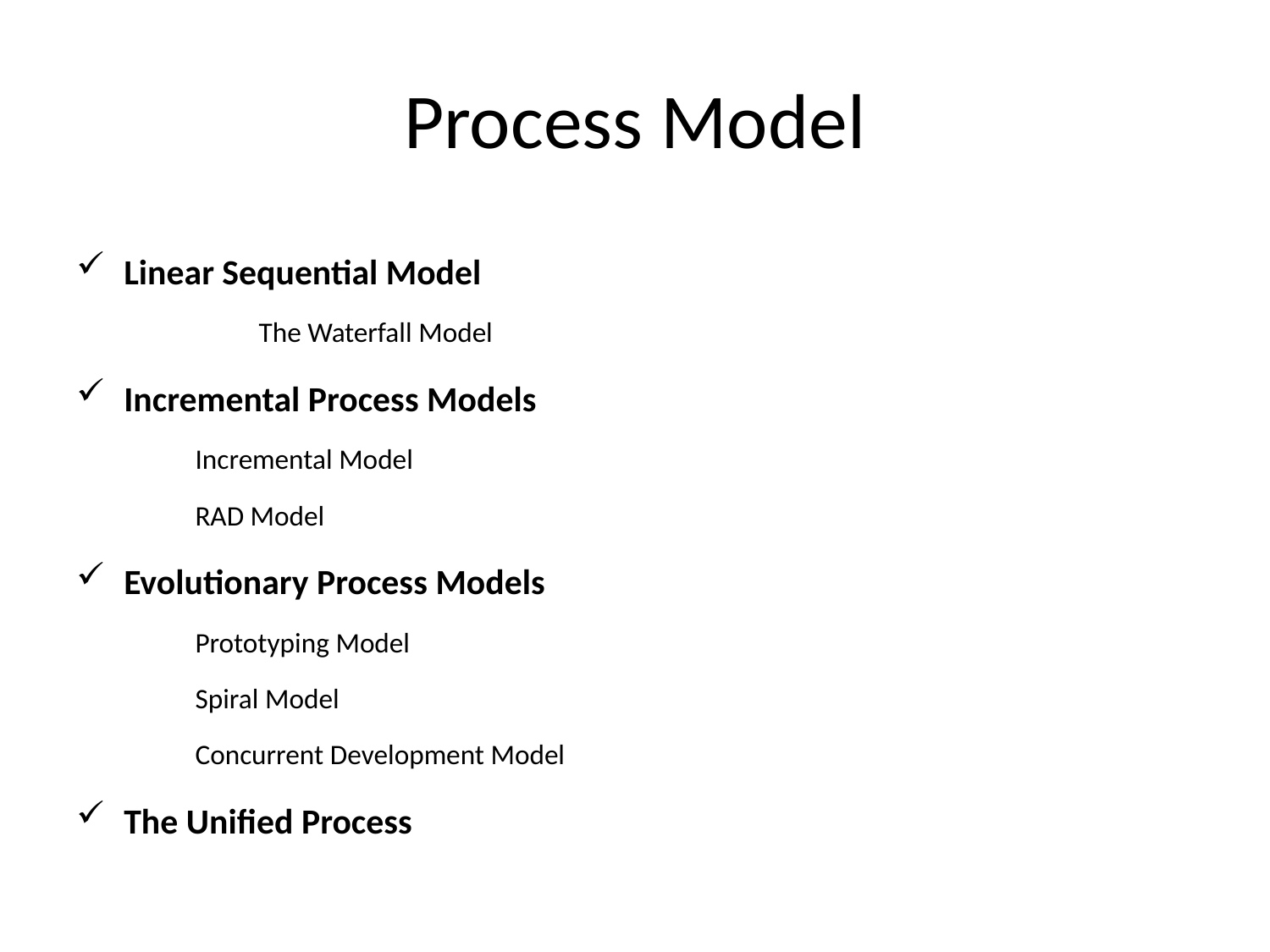

# Process Model
Linear Sequential Model
	The Waterfall Model
Incremental Process Models
Incremental Model
RAD Model
Evolutionary Process Models
Prototyping Model
Spiral Model
Concurrent Development Model
The Unified Process